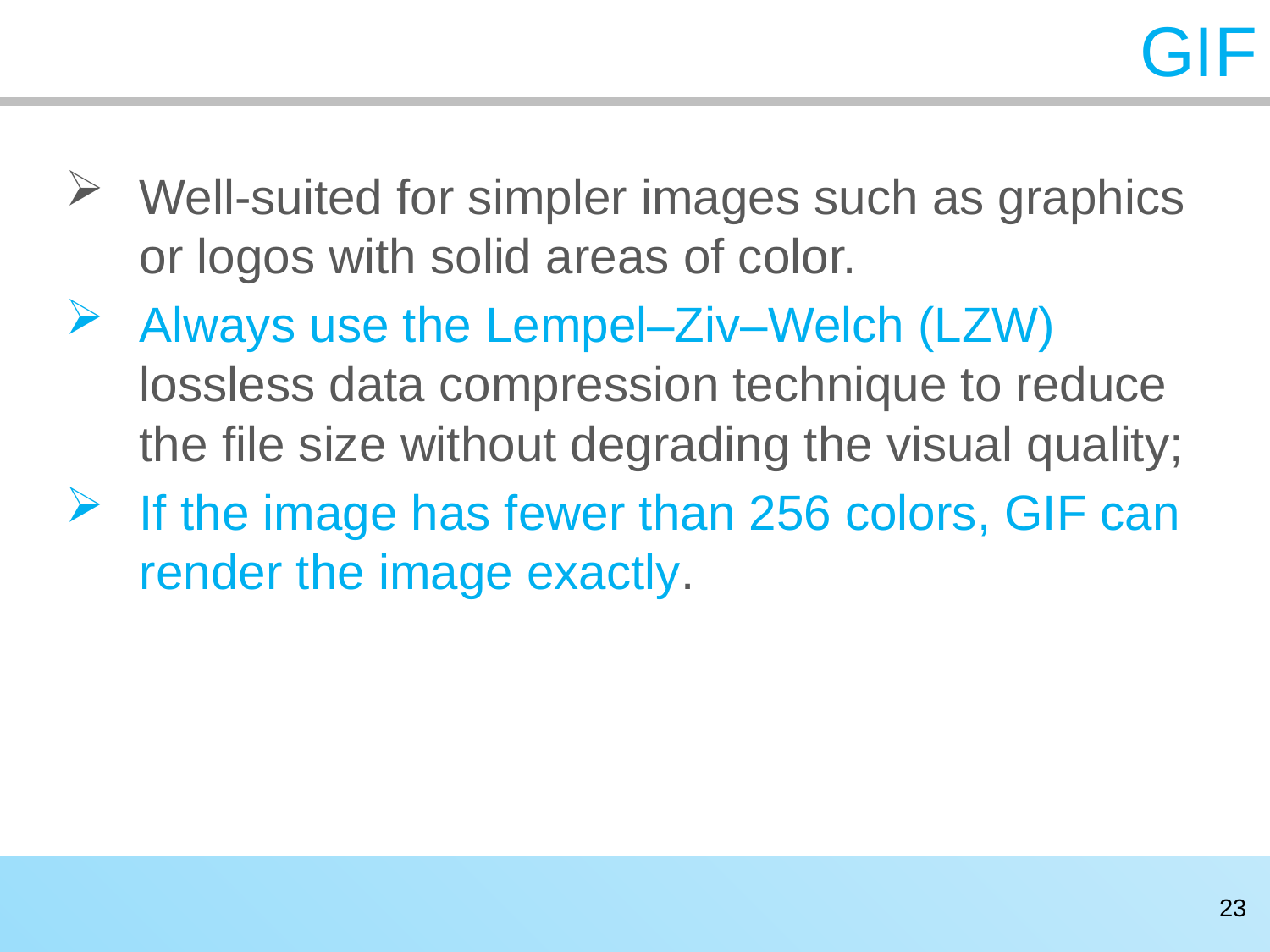

# GIF
Well-suited for simpler images such as graphics or logos with solid areas of color.
Always use the Lempel–Ziv–Welch (LZW) lossless data compression technique to reduce the file size without degrading the visual quality;
If the image has fewer than 256 colors, GIF can render the image exactly.
23